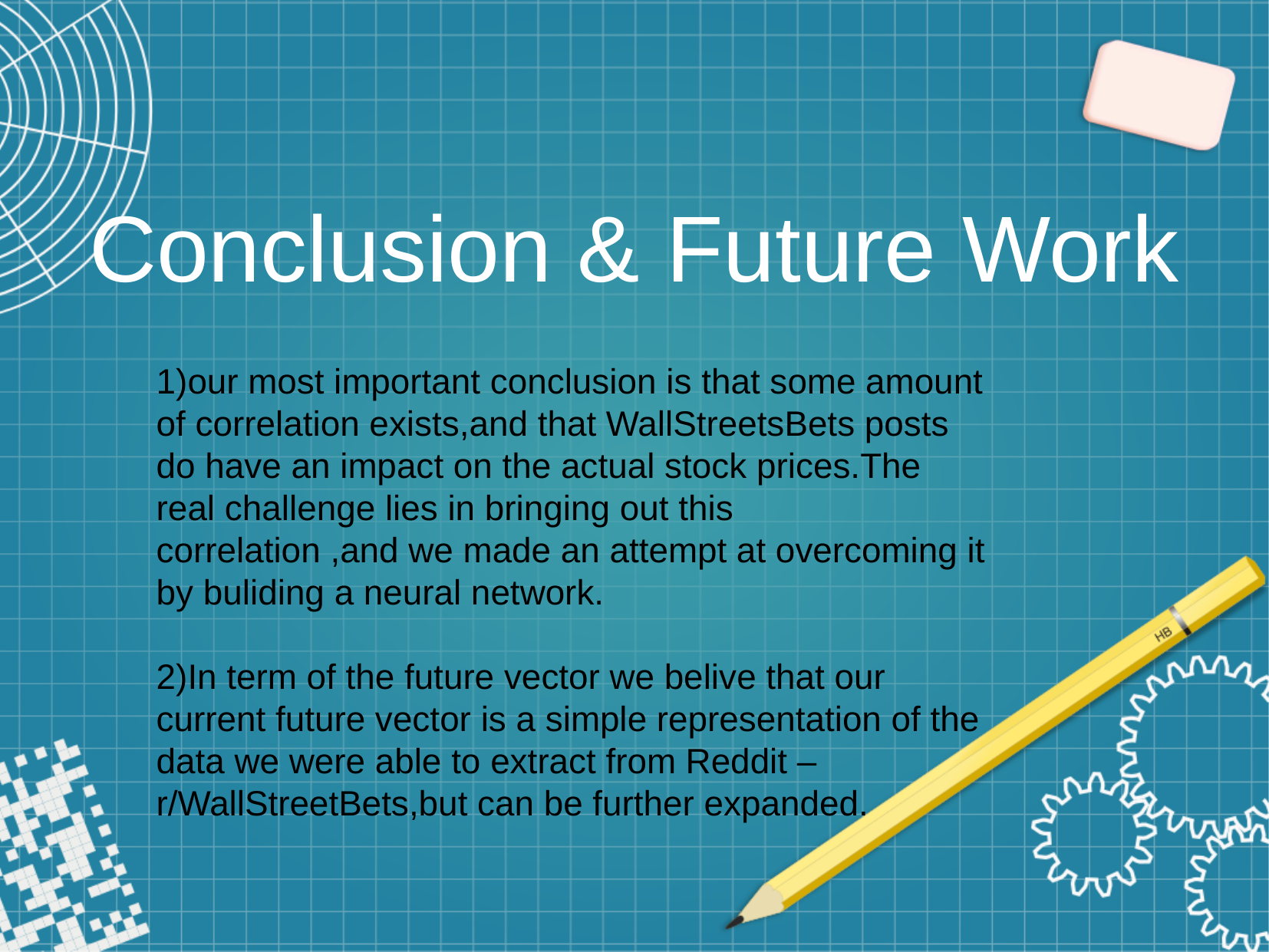

Conclusion & Future Work
1)our most important conclusion is that some amount of correlation exists,and that WallStreetsBets posts do have an impact on the actual stock prices.The real challenge lies in bringing out this correlation ,and we made an attempt at overcoming it by buliding a neural network.

2)In term of the future vector we belive that our current future vector is a simple representation of the data we were able to extract from Reddit – r/WallStreetBets,but can be further expanded.